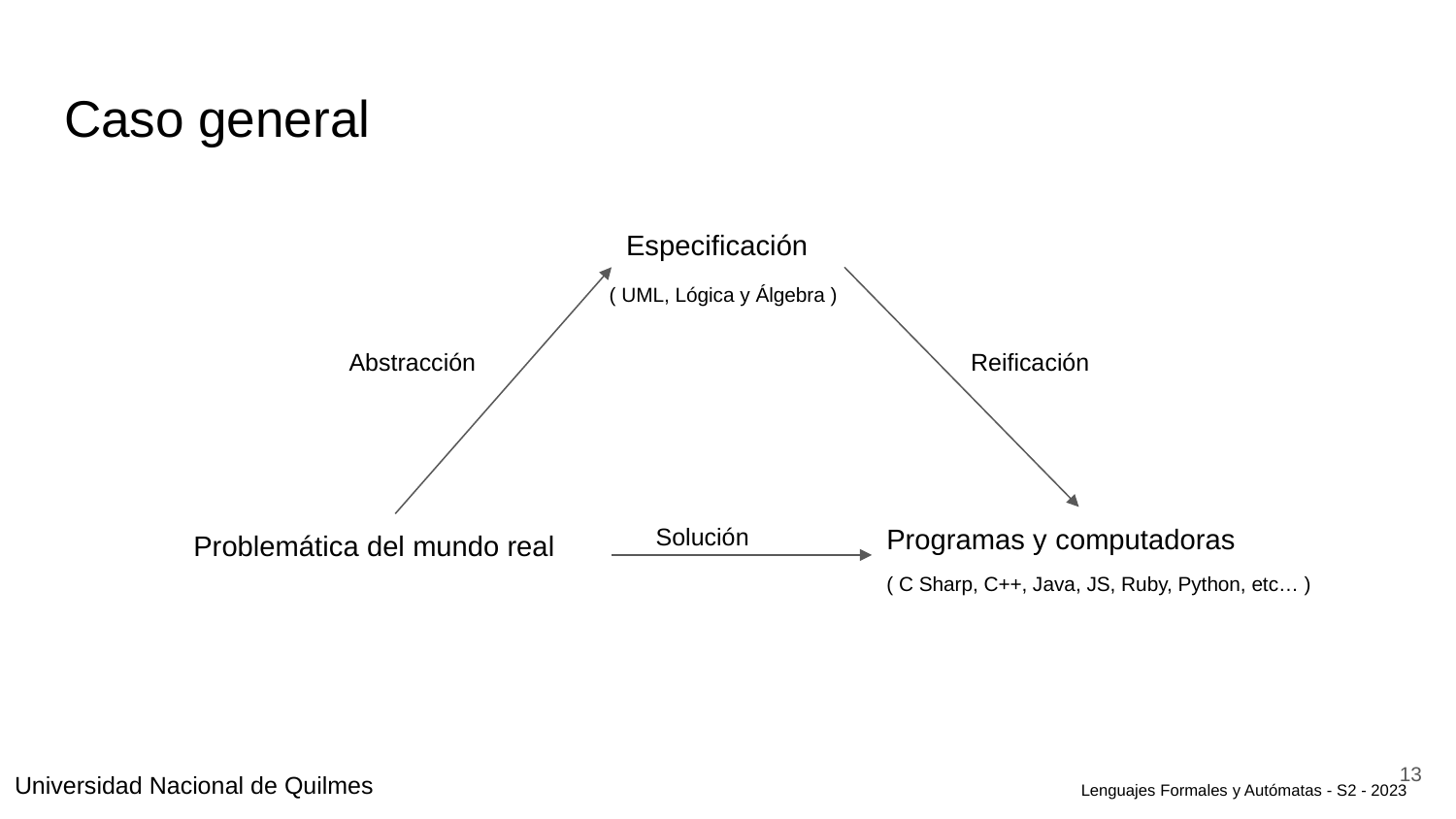

# Caso general
Especificación
( UML, Lógica y Álgebra )

Abstracción
Reificación
Programas y computadoras
Solución
Problemática del mundo real
( C Sharp, C++, Java, JS, Ruby, Python, etc… )
13
Universidad Nacional de Quilmes
Lenguajes Formales y Autómatas - S2 - 2023